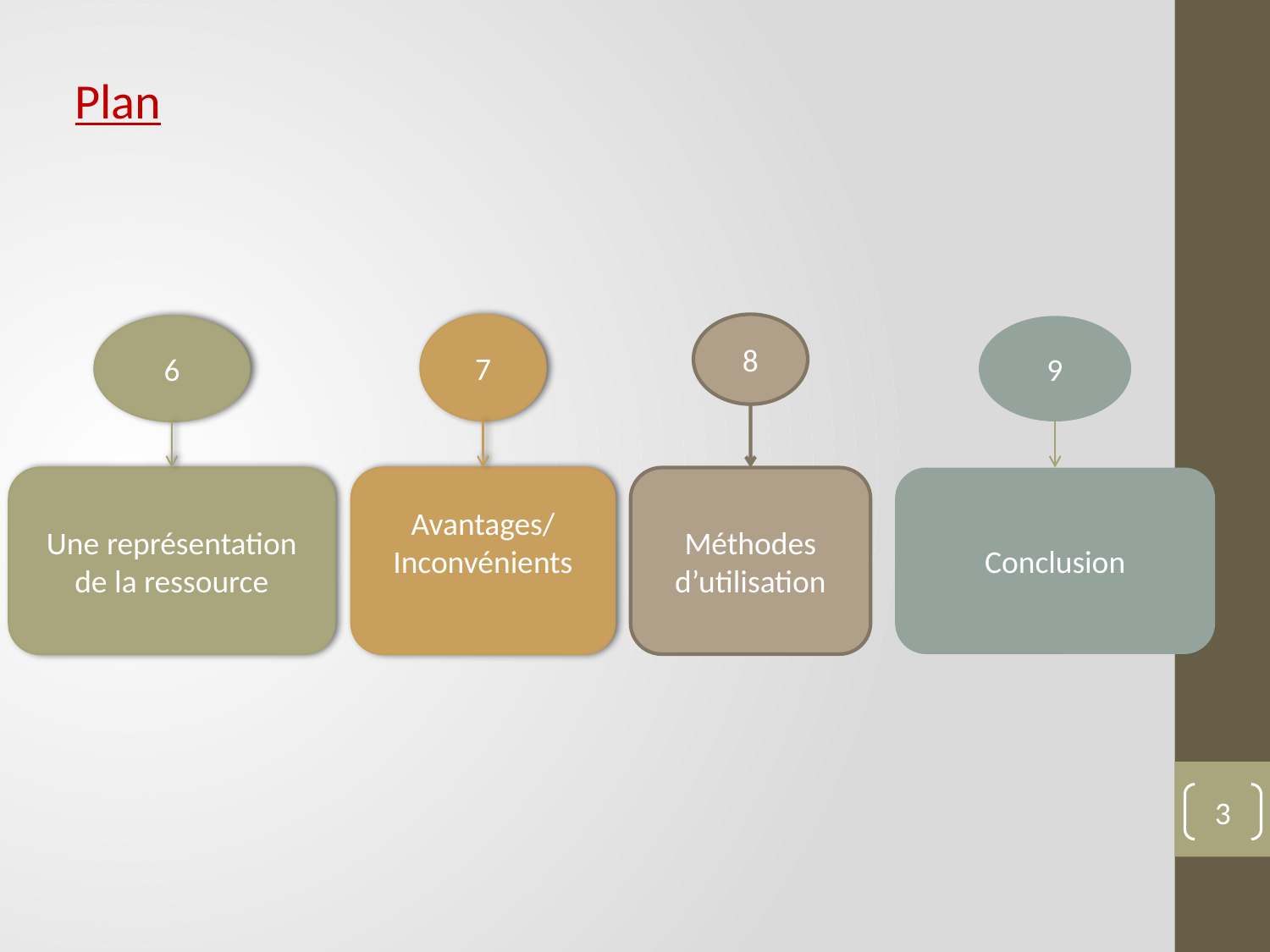

Plan

8
Méthodes d’utilisation
7
Avantages/
Inconvénients

6
Une représentation de la ressource
9
Conclusion
3